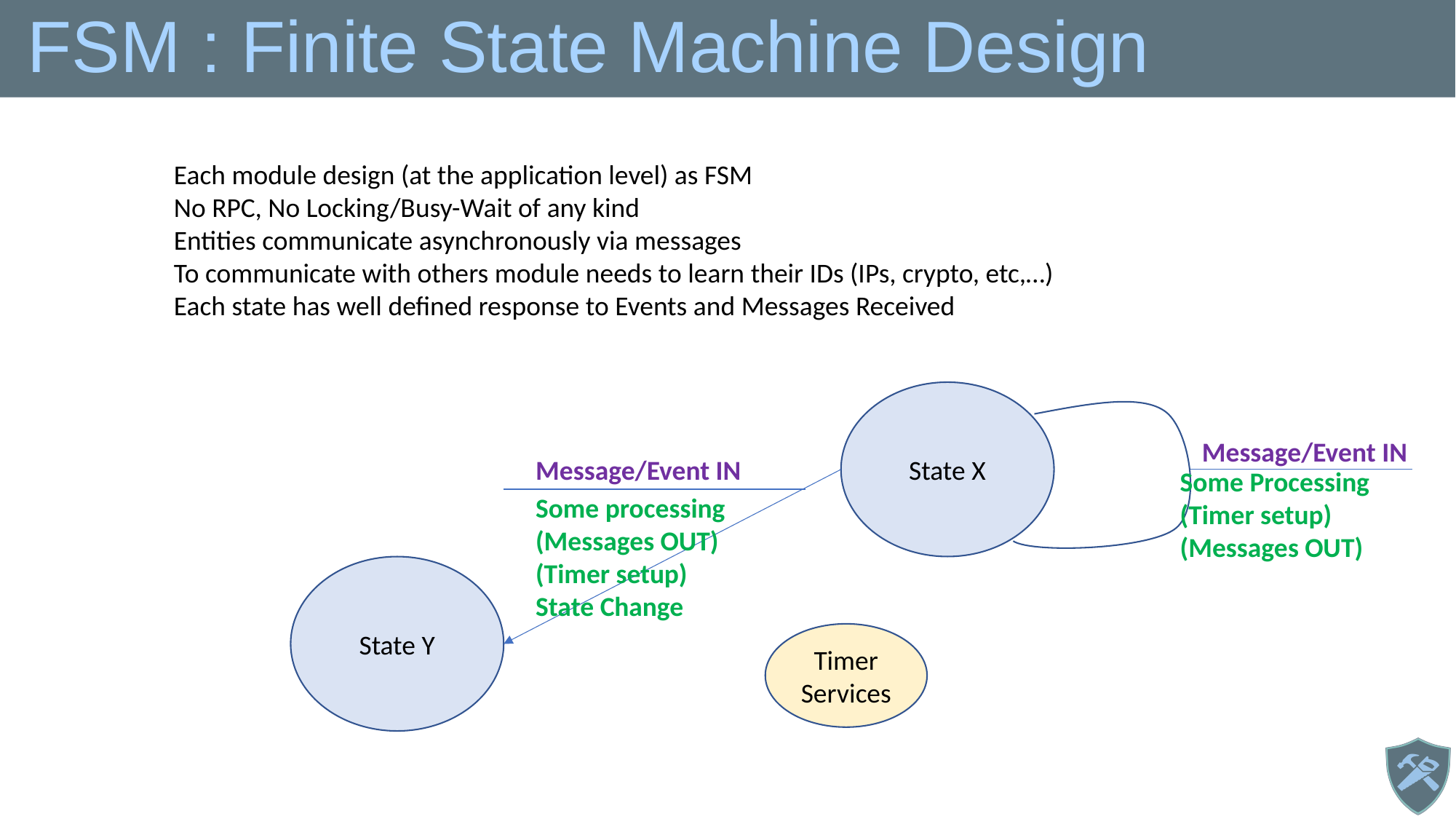

# FSM : Finite State Machine Design
Each module design (at the application level) as FSM
No RPC, No Locking/Busy-Wait of any kind
Entities communicate asynchronously via messages
To communicate with others module needs to learn their IDs (IPs, crypto, etc,…)
Each state has well defined response to Events and Messages Received
State X

Message/Event IN
Message/Event IN
Some Processing
(Timer setup)
(Messages OUT)
Some processing
(Messages OUT)
(Timer setup)
State Change
State Y
Timer Services